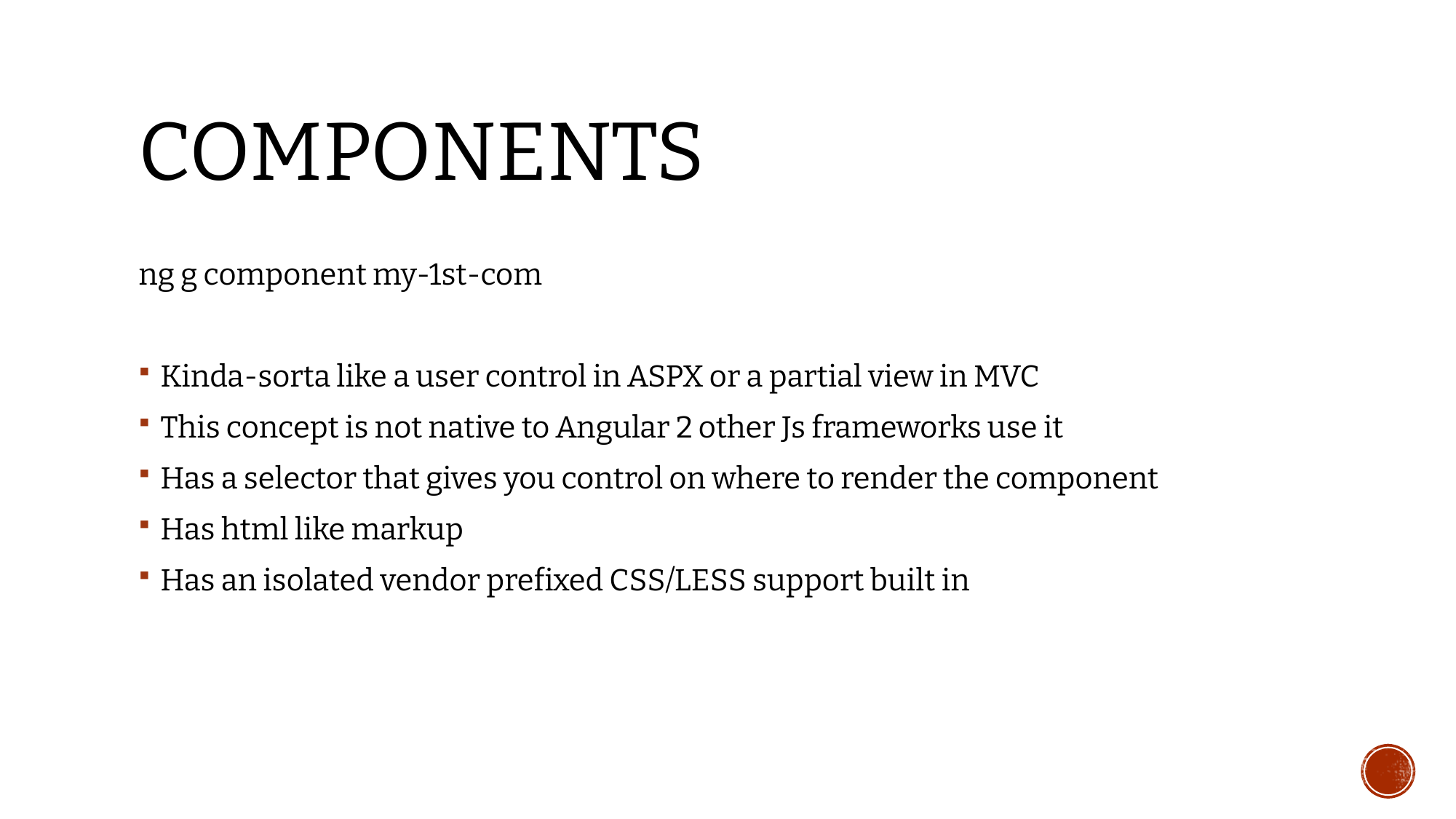

# Components
ng g component my-1st-com

Kinda-sorta like a user control in ASPX or a partial view in MVC
This concept is not native to Angular 2 other Js frameworks use it
Has a selector that gives you control on where to render the component
Has html like markup
Has an isolated vendor prefixed CSS/LESS support built in